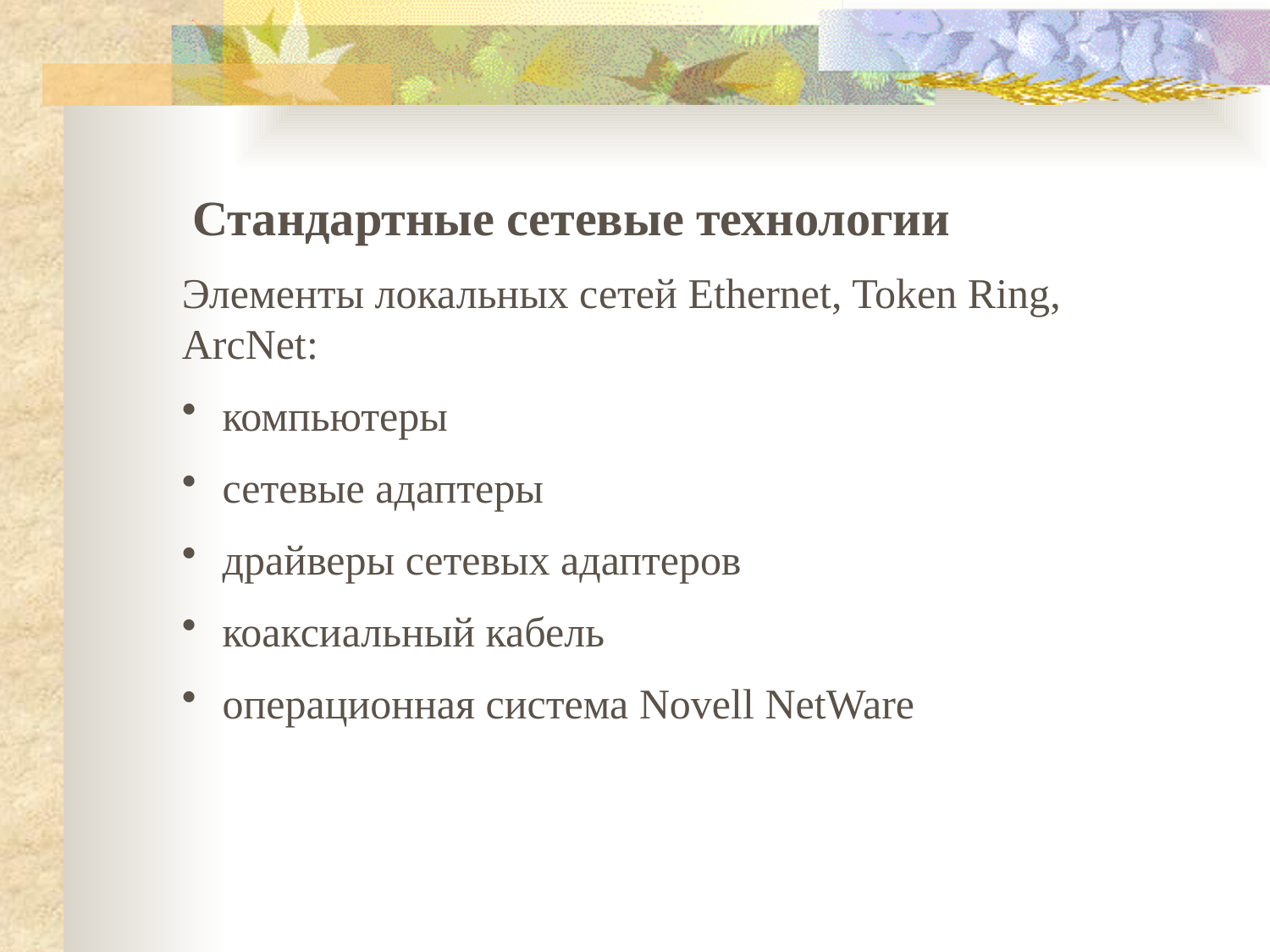

Стандартные сетевые технологии
Элементы локальных сетей Ethernet, Token Ring, ArcNet:
 компьютеры
 сетевые адаптеры
 драйверы сетевых адаптеров
 коаксиальный кабель
 операционная система Novell NetWare